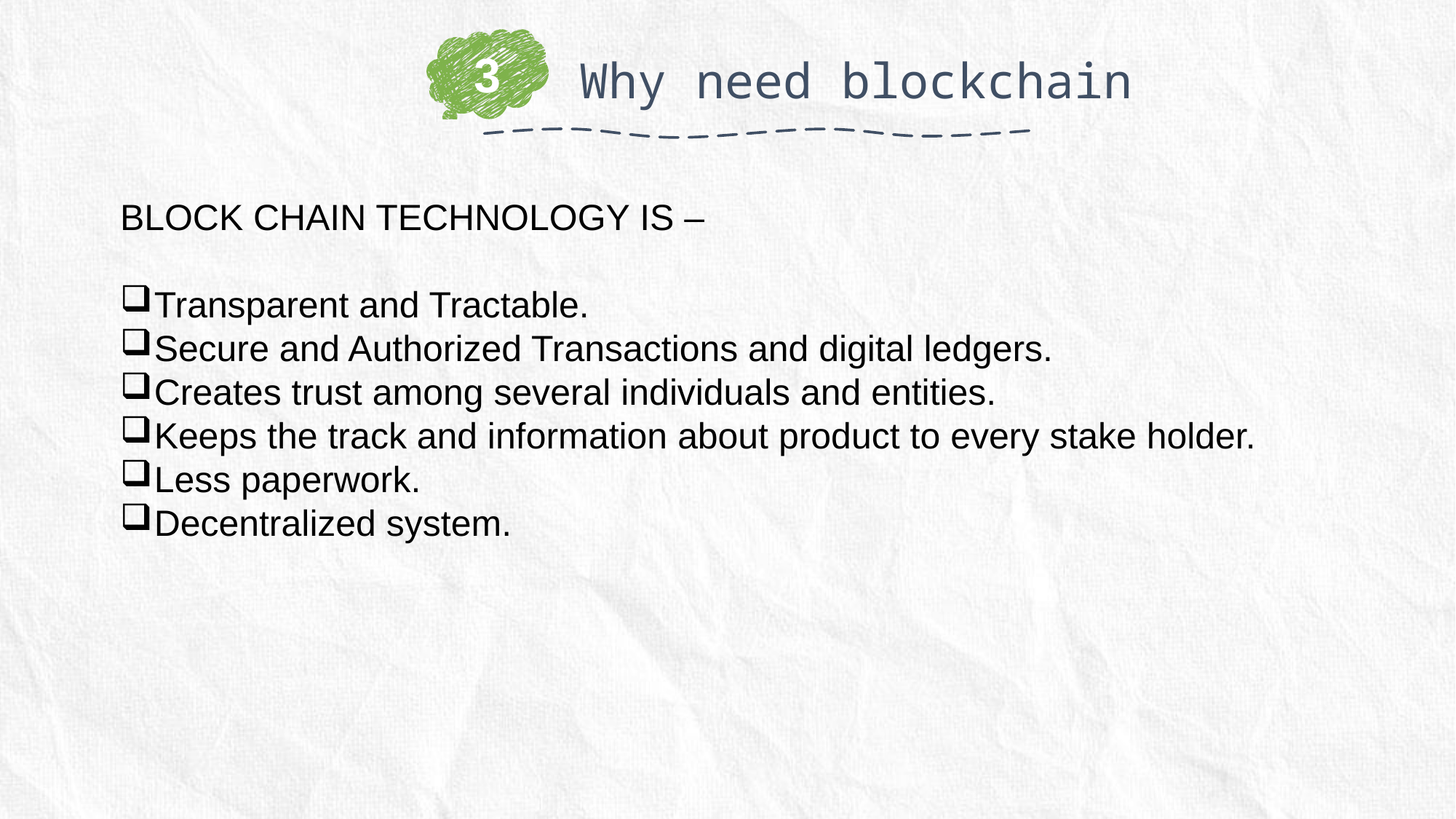

3
Why need blockchain

BLOCK CHAIN TECHNOLOGY IS –

Transparent and Tractable.
Secure and Authorized Transactions and digital ledgers.
Creates trust among several individuals and entities.
Keeps the track and information about product to every stake holder.
Less paperwork.
Decentralized system.